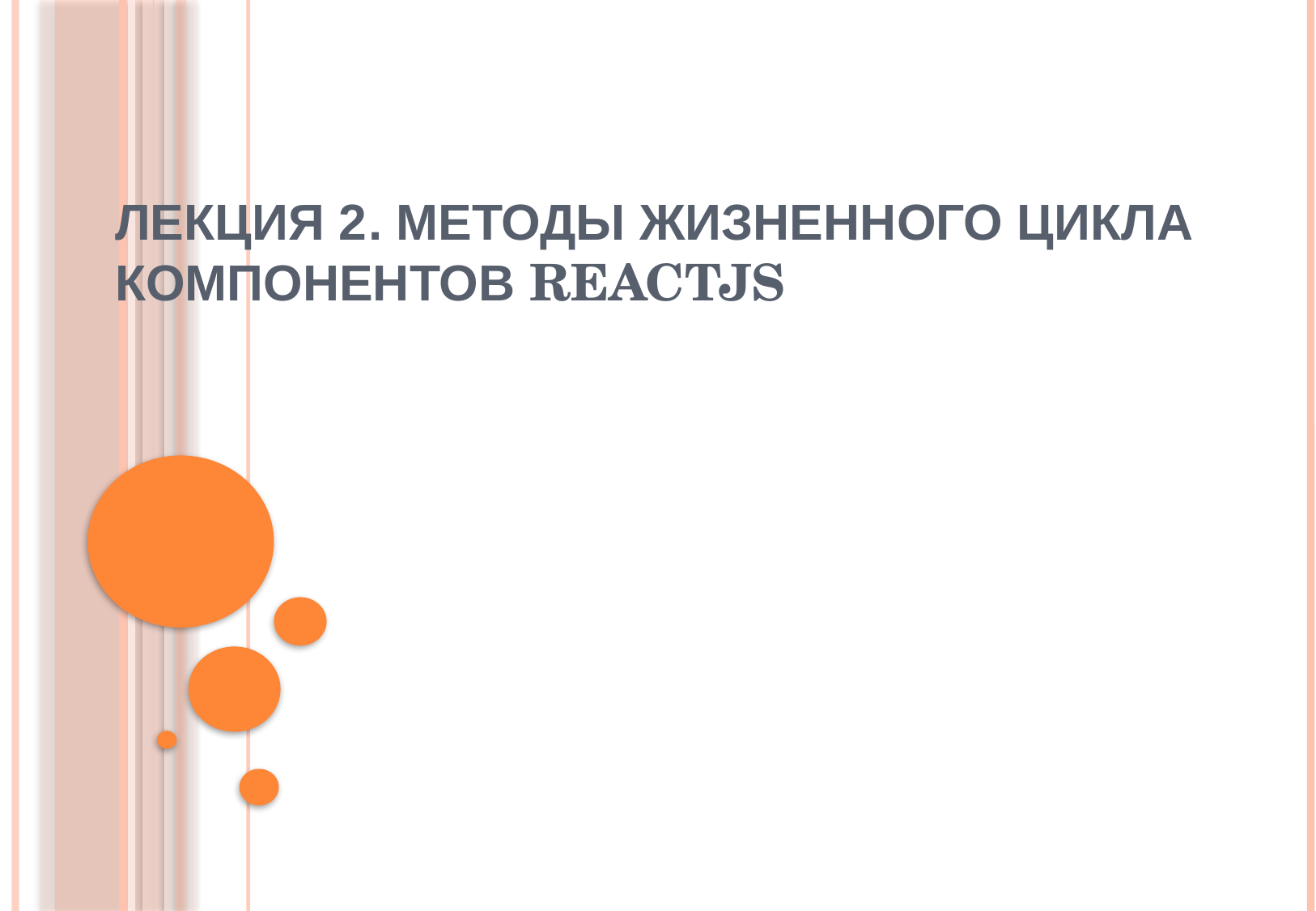

# Лекция 2. Методы жизненного цикла компонентов ReactJS